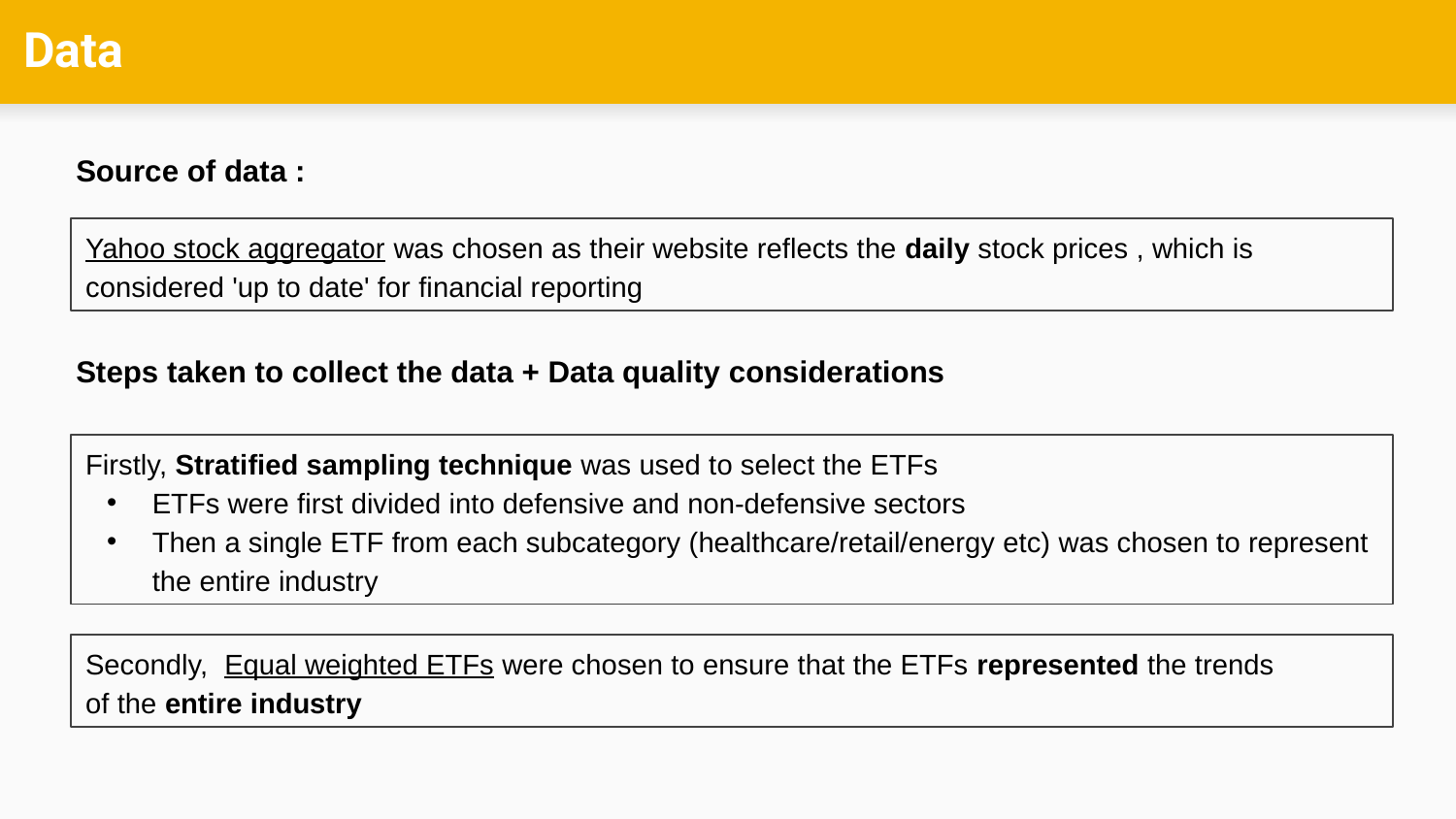

# Data

Source of data :

Steps taken to collect the data + Data quality considerations

Yahoo stock aggregator was chosen as their website reflects the daily stock prices , which is considered 'up to date' for financial reporting
Firstly, Stratified sampling technique was used to select the ETFs
ETFs were first divided into defensive and non-defensive sectors
Then a single ETF from each subcategory (healthcare/retail/energy etc) was chosen to represent the entire industry
Secondly,  Equal weighted ETFs were chosen to ensure that the ETFs represented the trends of the entire industry